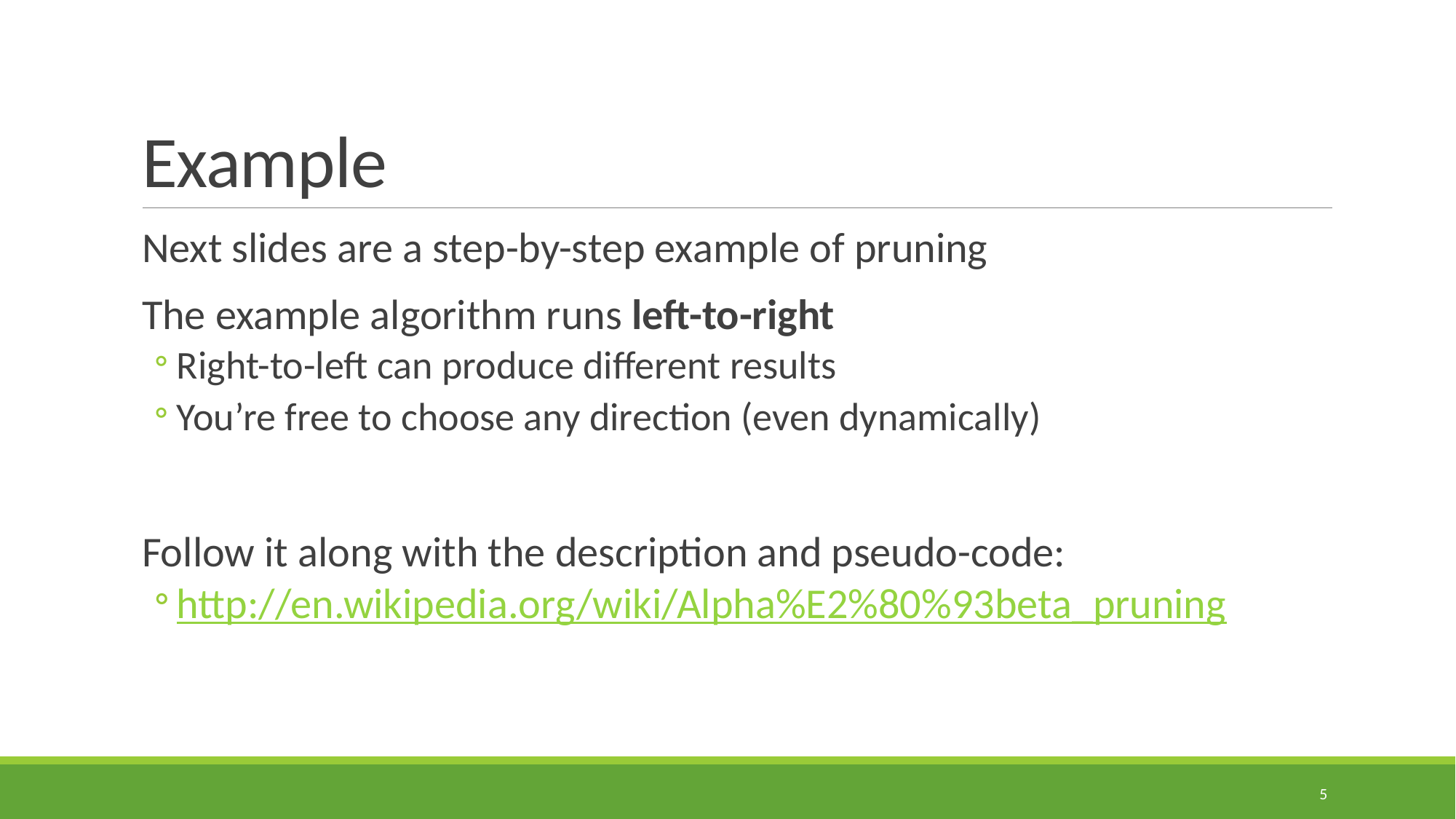

# Example
Next slides are a step-by-step example of pruning
The example algorithm runs left-to-right
Right-to-left can produce different results
You’re free to choose any direction (even dynamically)

Follow it along with the description and pseudo-code:
http://en.wikipedia.org/wiki/Alpha%E2%80%93beta_pruning
5